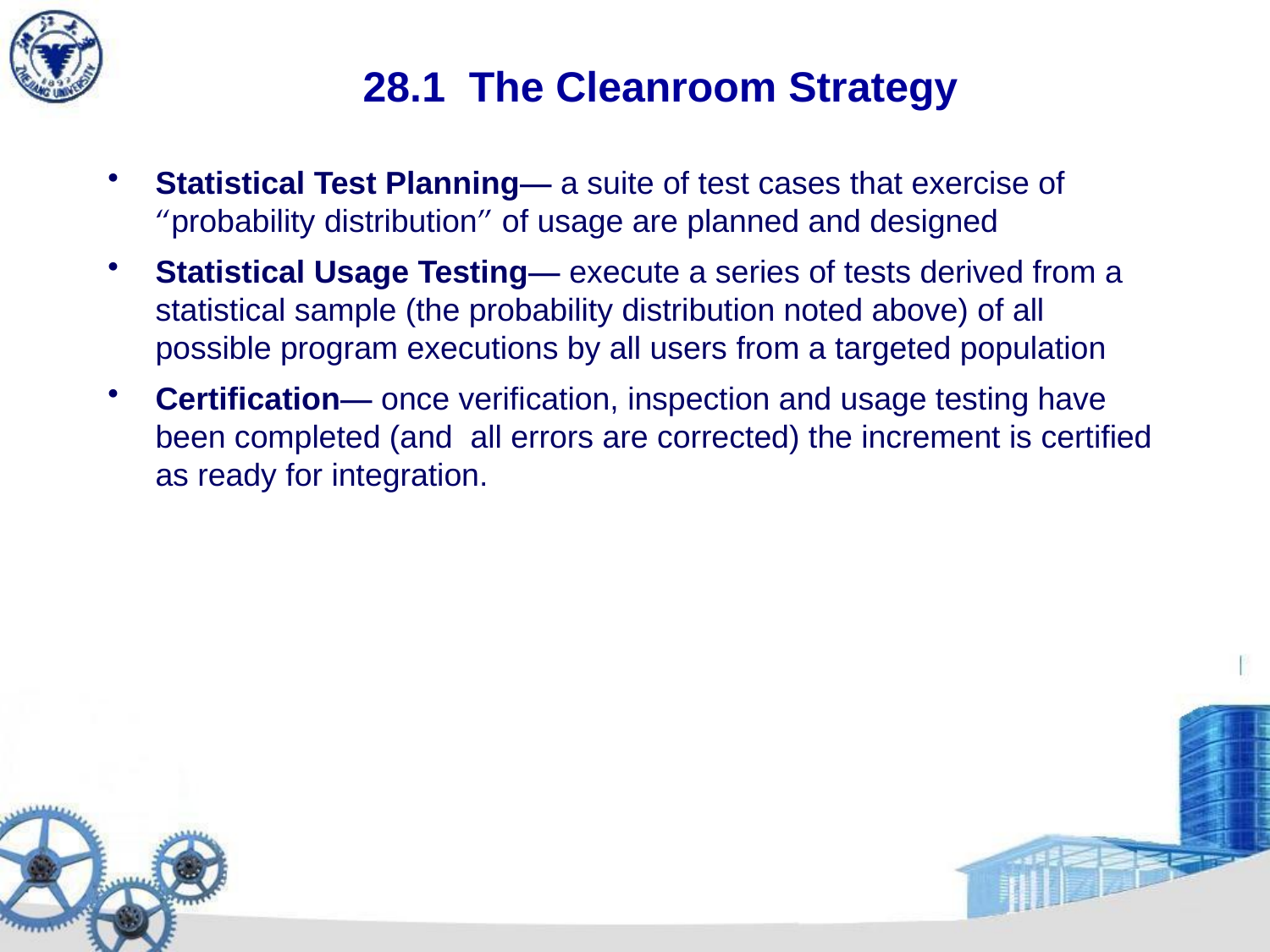

# 28.1  The Cleanroom Strategy
Statistical Test Planning— a suite of test cases that exercise of “probability distribution” of usage are planned and designed
Statistical Usage Testing— execute a series of tests derived from a statistical sample (the probability distribution noted above) of all possible program executions by all users from a targeted population
Certification— once verification, inspection and usage testing have been completed (and  all errors are corrected) the increment is certified as ready for integration.